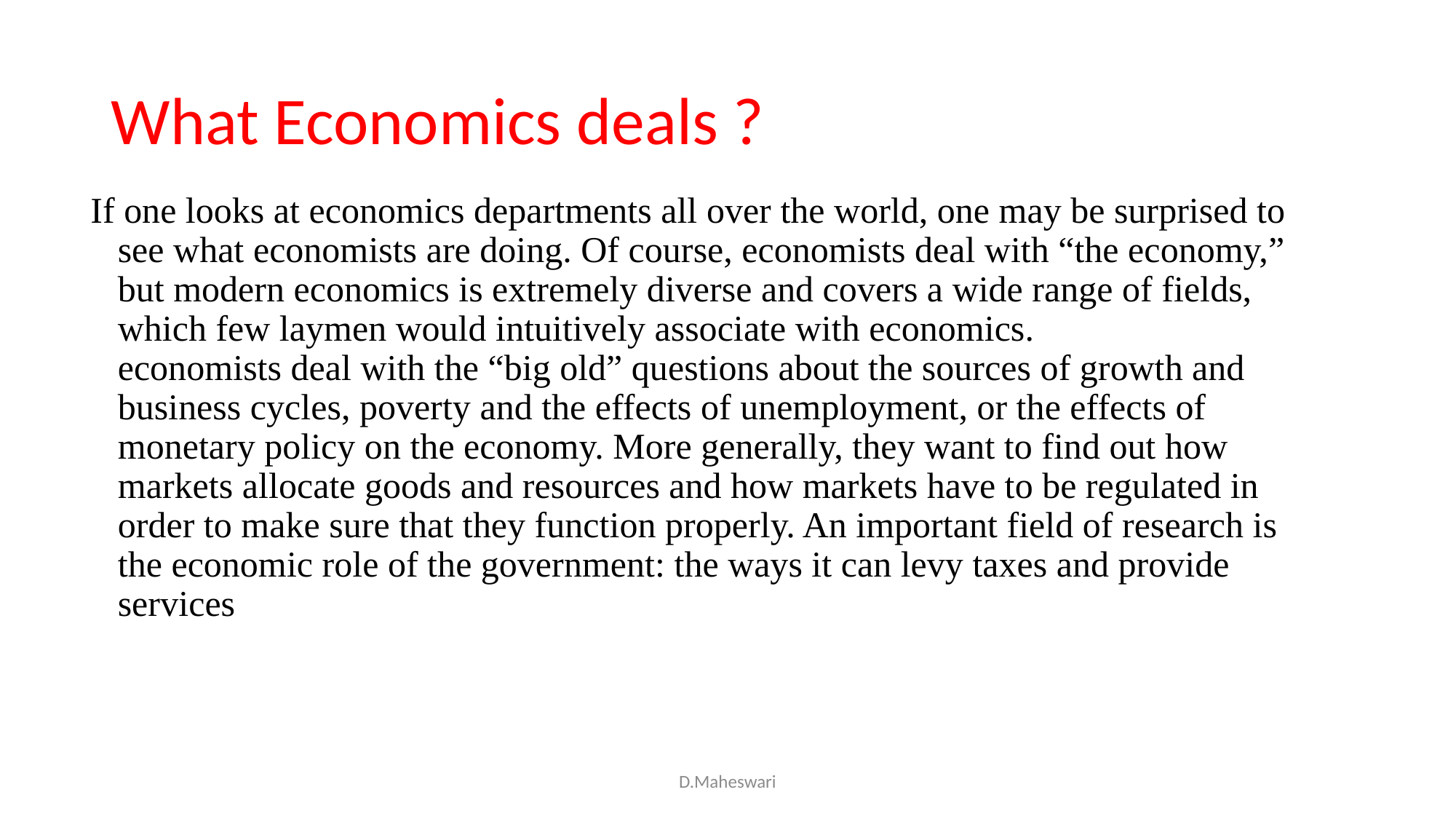

# What Economics deals ?
If one looks at economics departments all over the world, one may be surprised to see what economists are doing. Of course, economists deal with “the economy,” but modern economics is extremely diverse and covers a wide range of fields, which few laymen would intuitively associate with economics.
economists deal with the “big old” questions about the sources of growth and business cycles, poverty and the effects of unemployment, or the effects of monetary policy on the economy. More generally, they want to find out how markets allocate goods and resources and how markets have to be regulated in order to make sure that they function properly. An important field of research is the economic role of the government: the ways it can levy taxes and provide services
D.Maheswari